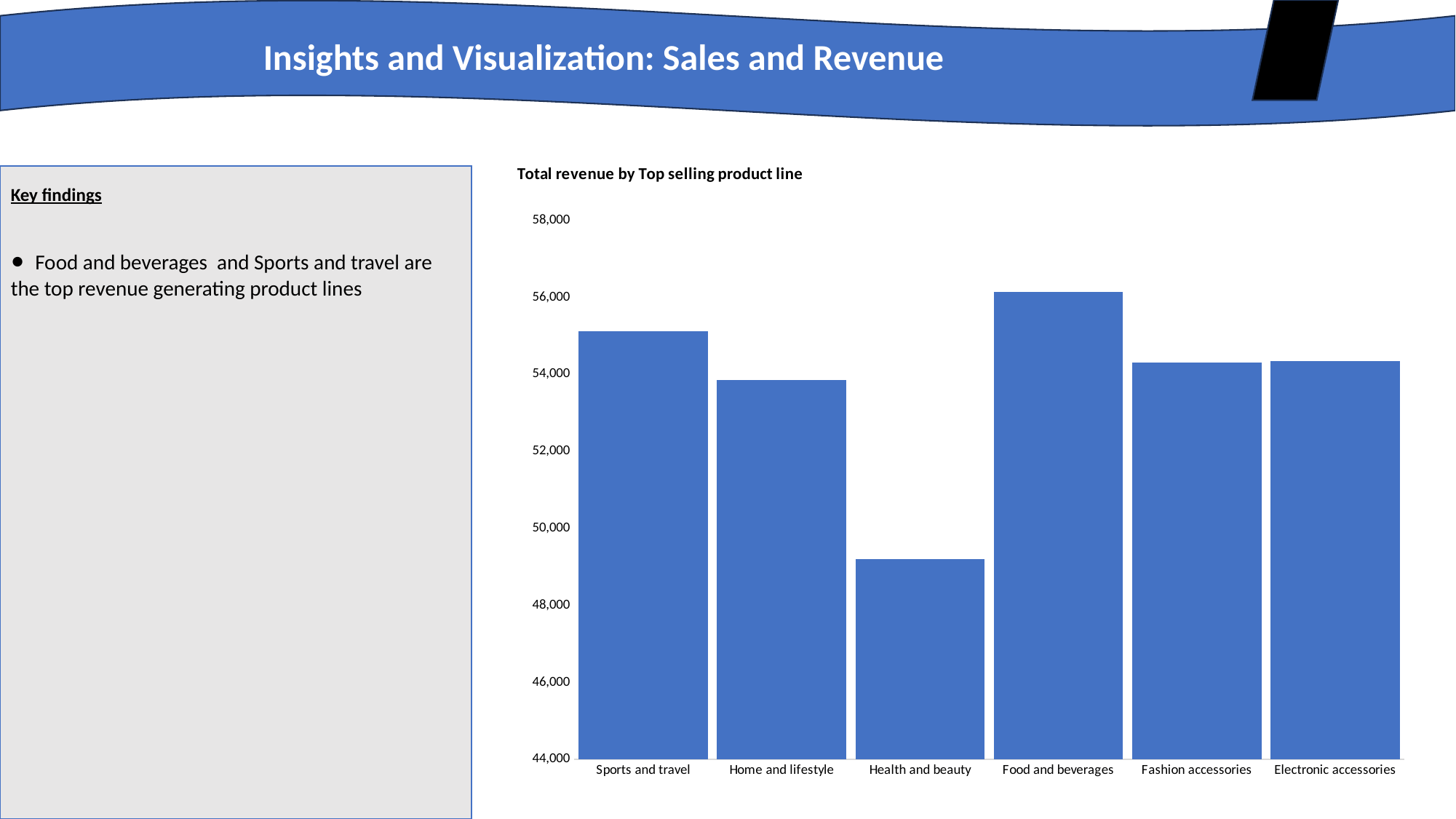

Insights and Visualization: Sales and Revenue

### Chart: Total revenue by Top selling product line

| Category | Total |
|---|---|
| Sports and travel | 55122.826499999996 |
| Home and lifestyle | 53861.91300000001 |
| Health and beauty | 49193.739000000016 |
| Food and beverages | 56144.844000000005 |
| Fashion accessories | 54305.895 |
| Electronic accessories | 54337.531500000005 |
Key findings
•  Food and beverages  and Sports and travel are the top revenue generating product lines